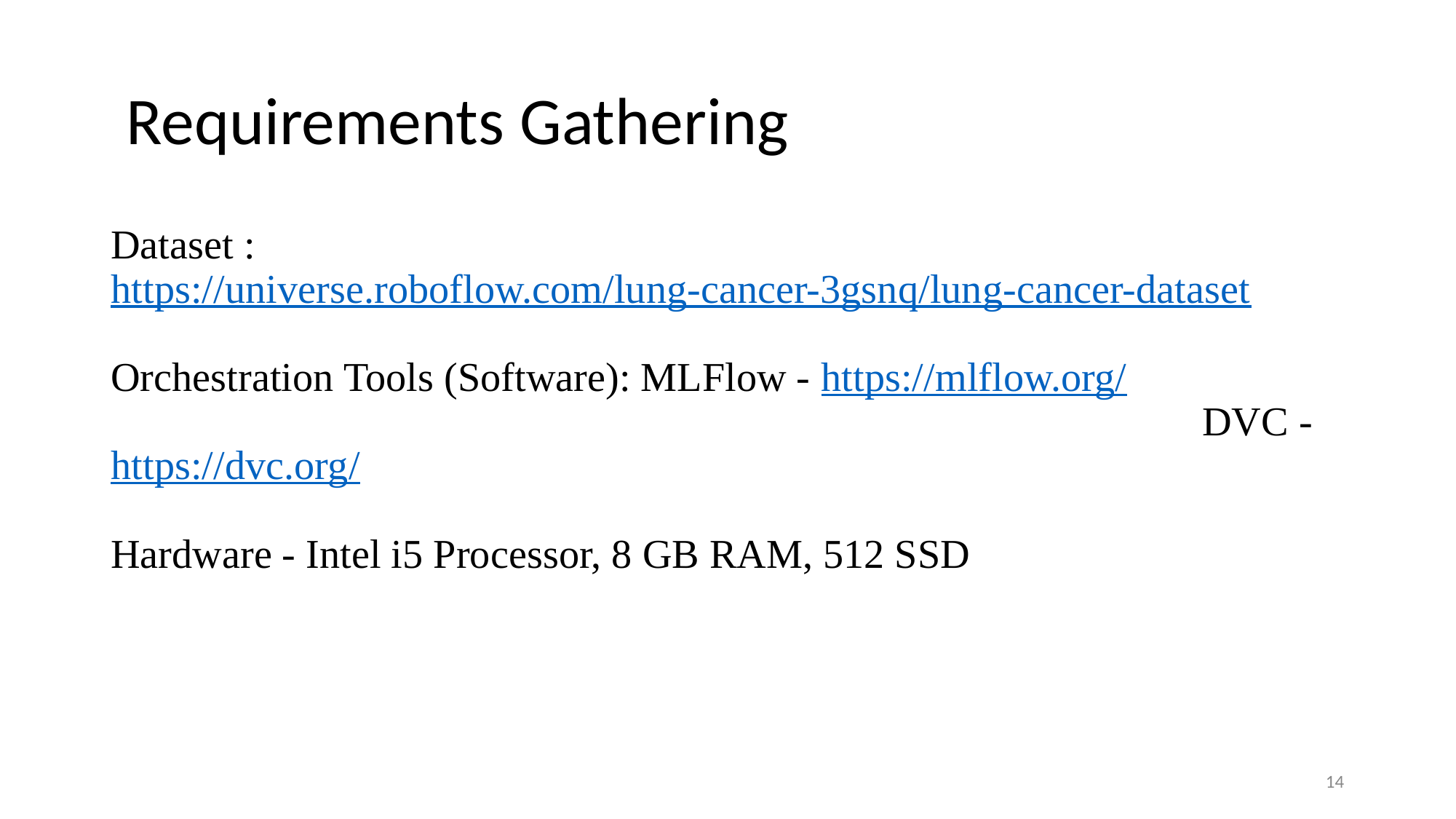

# Requirements Gathering
Dataset : https://universe.roboflow.com/lung-cancer-3gsnq/lung-cancer-dataset

Orchestration Tools (Software): MLFlow - https://mlflow.org/
						   				DVC - https://dvc.org/

Hardware - Intel i5 Processor, 8 GB RAM, 512 SSD
14